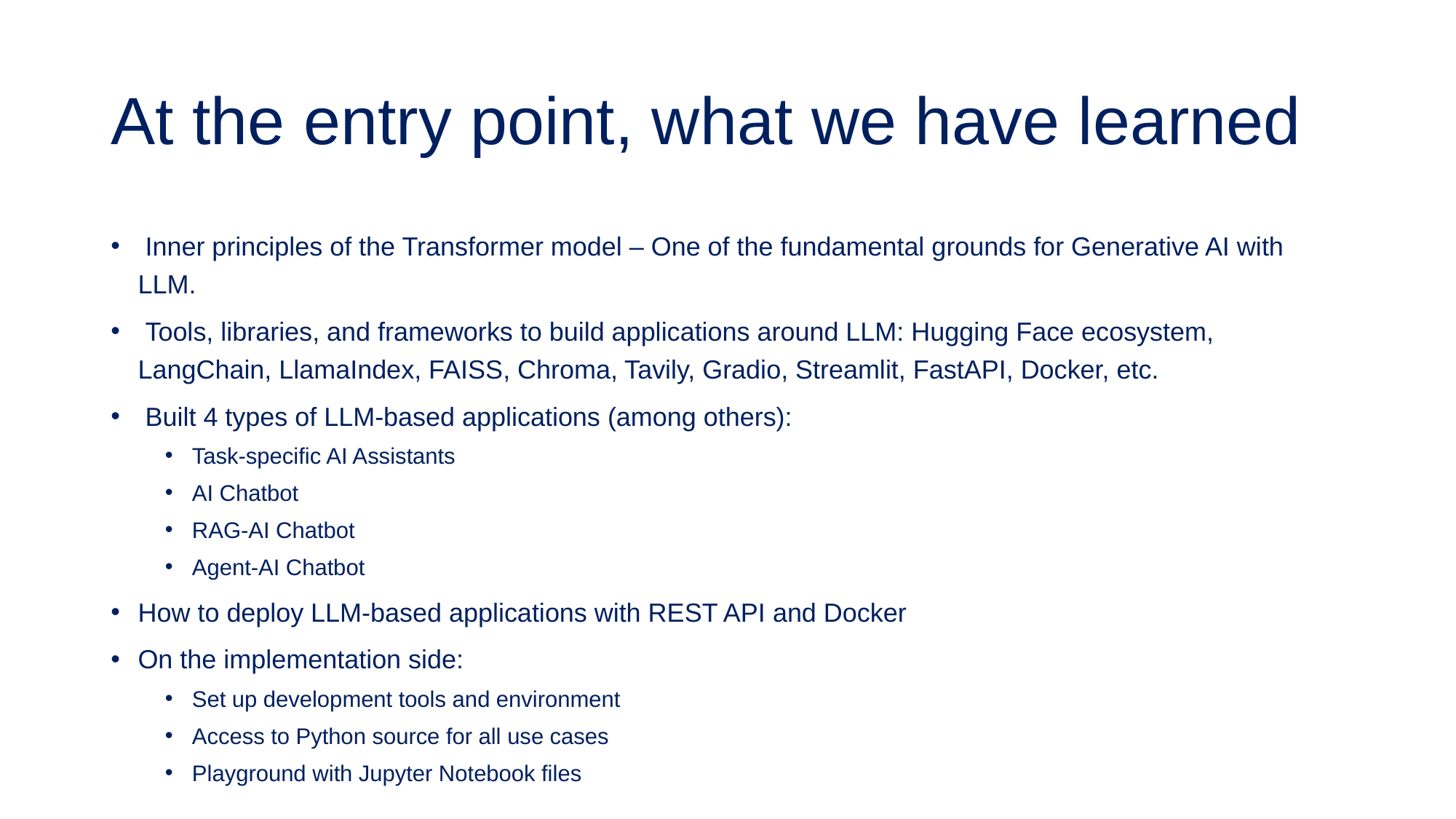

# At the entry point, what we have learned
 Inner principles of the Transformer model – One of the fundamental grounds for Generative AI with LLM.
 Tools, libraries, and frameworks to build applications around LLM: Hugging Face ecosystem, LangChain, LlamaIndex, FAISS, Chroma, Tavily, Gradio, Streamlit, FastAPI, Docker, etc.
 Built 4 types of LLM-based applications (among others):
Task-specific AI Assistants
AI Chatbot
RAG-AI Chatbot
Agent-AI Chatbot
How to deploy LLM-based applications with REST API and Docker
On the implementation side:
Set up development tools and environment
Access to Python source for all use cases
Playground with Jupyter Notebook files